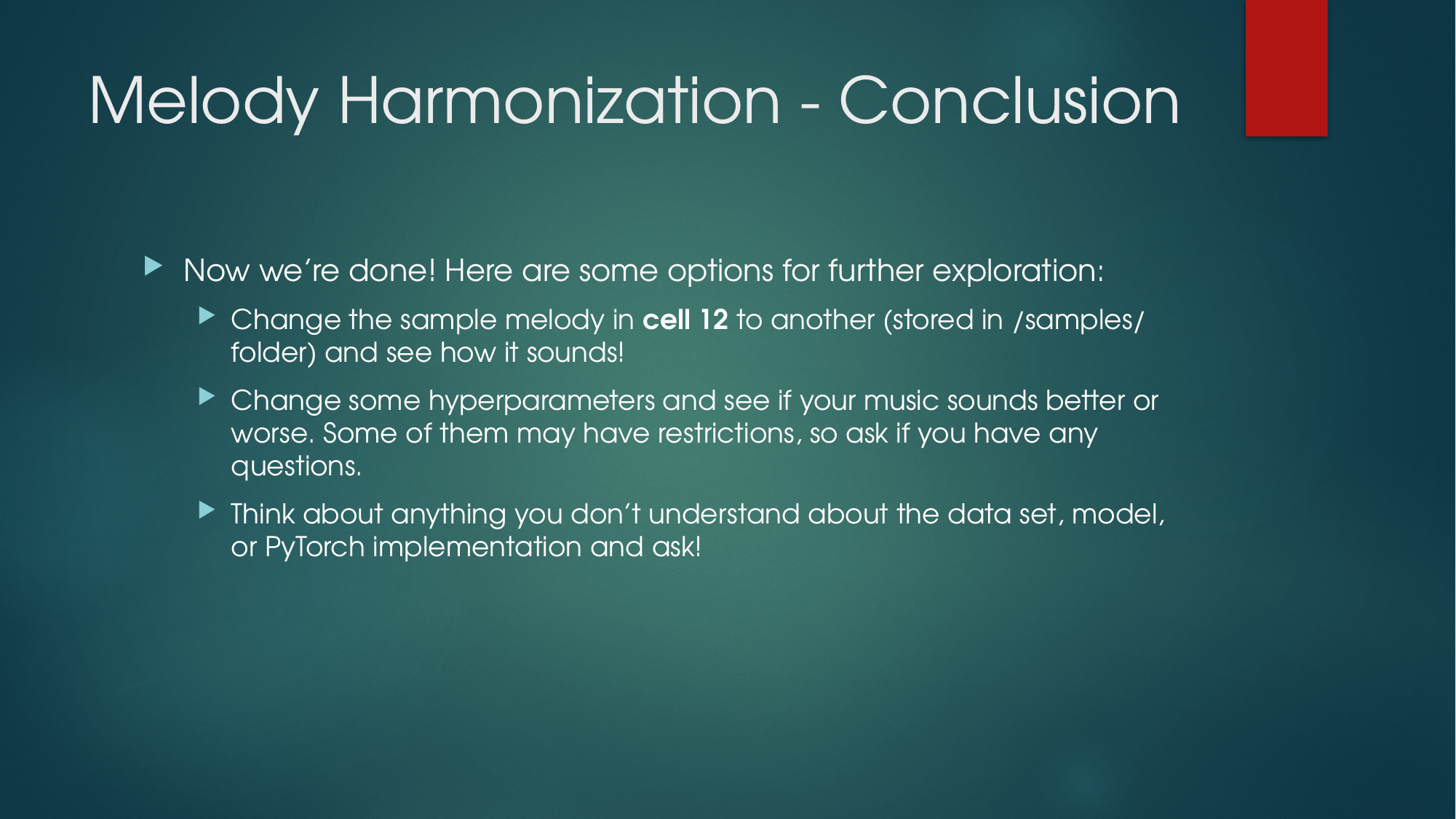

# Melody Harmonization - Conclusion
Now we’re done! Here are some options for further exploration:
Change the sample melody in cell 12 to another (stored in /samples/ folder) and see how it sounds!
Change some hyperparameters and see if your music sounds better or worse. Some of them may have restrictions, so ask if you have any questions.
Think about anything you don’t understand about the data set, model, or PyTorch implementation and ask!